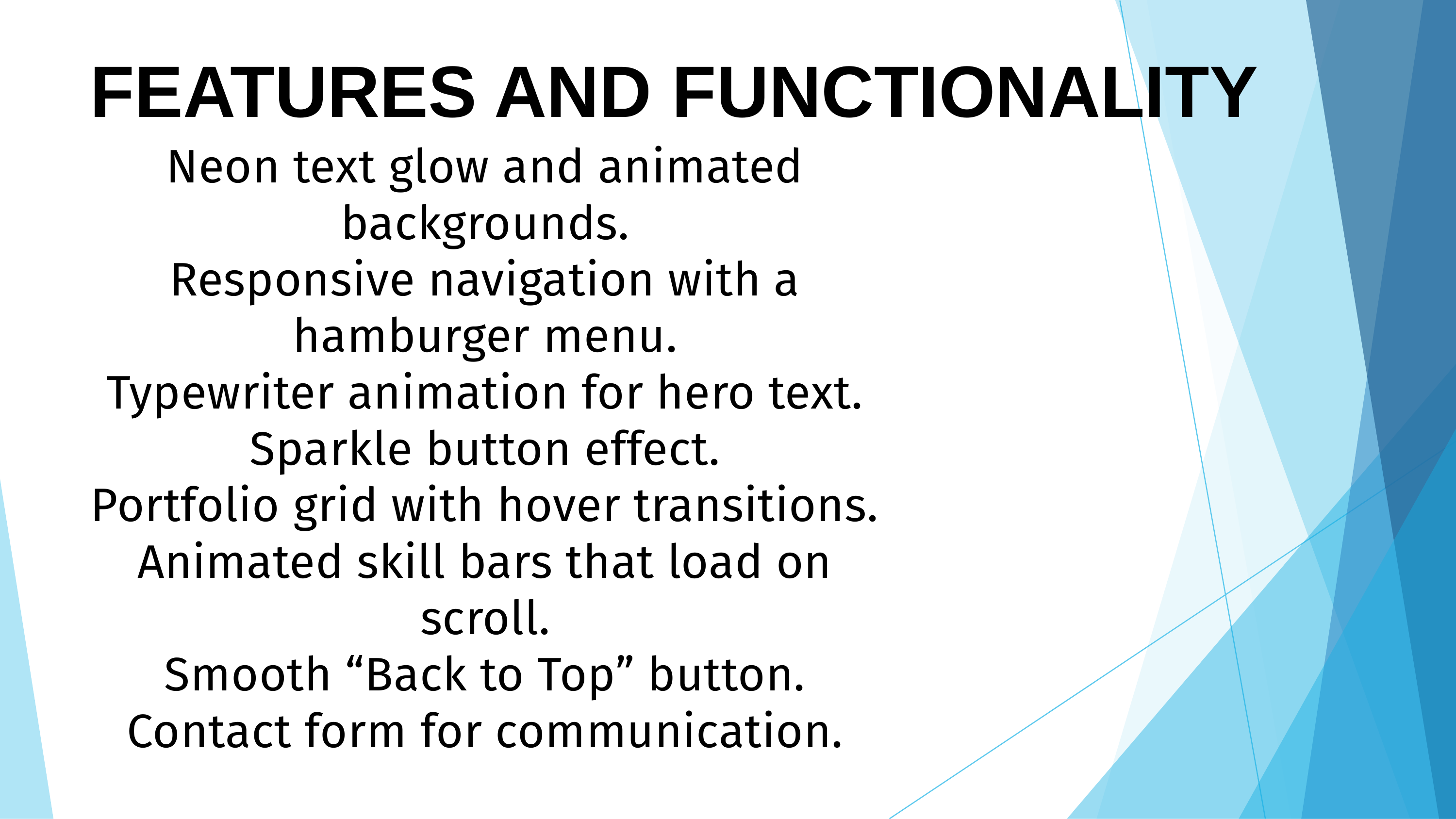

FEATURES AND FUNCTIONALITY
Neon text glow and animated backgrounds.
Responsive navigation with a hamburger menu.
Typewriter animation for hero text.
Sparkle button effect.
Portfolio grid with hover transitions.
Animated skill bars that load on scroll.
Smooth “Back to Top” button.
Contact form for communication.